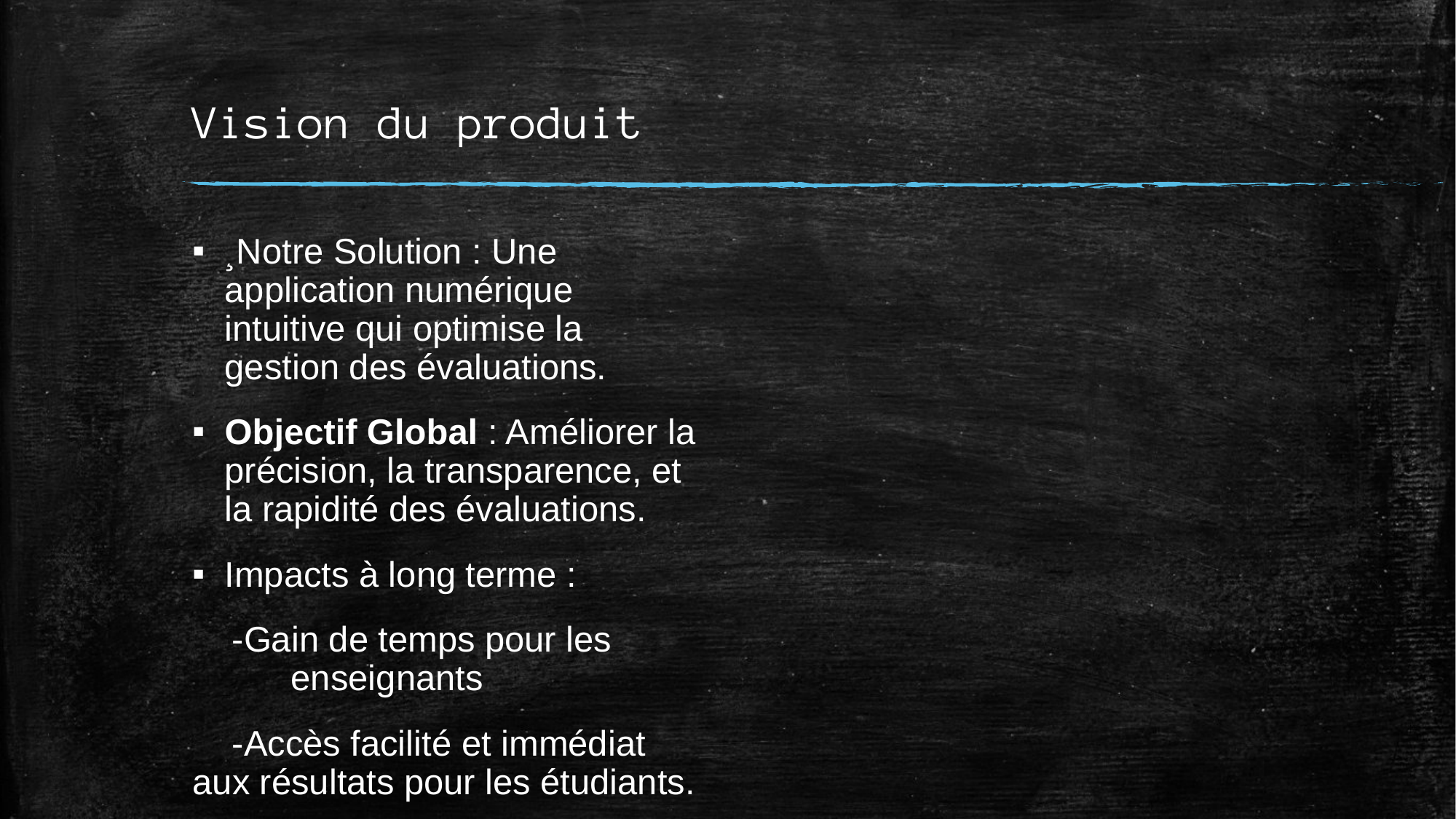

# Vision du produit
¸Notre Solution : Une application numérique intuitive qui optimise la gestion des évaluations.
Objectif Global : Améliorer la précision, la transparence, et la rapidité des évaluations.
Impacts à long terme :
    -Gain de temps pour les                   enseignants
    -Accès facilité et immédiat aux résultats pour les étudiants.